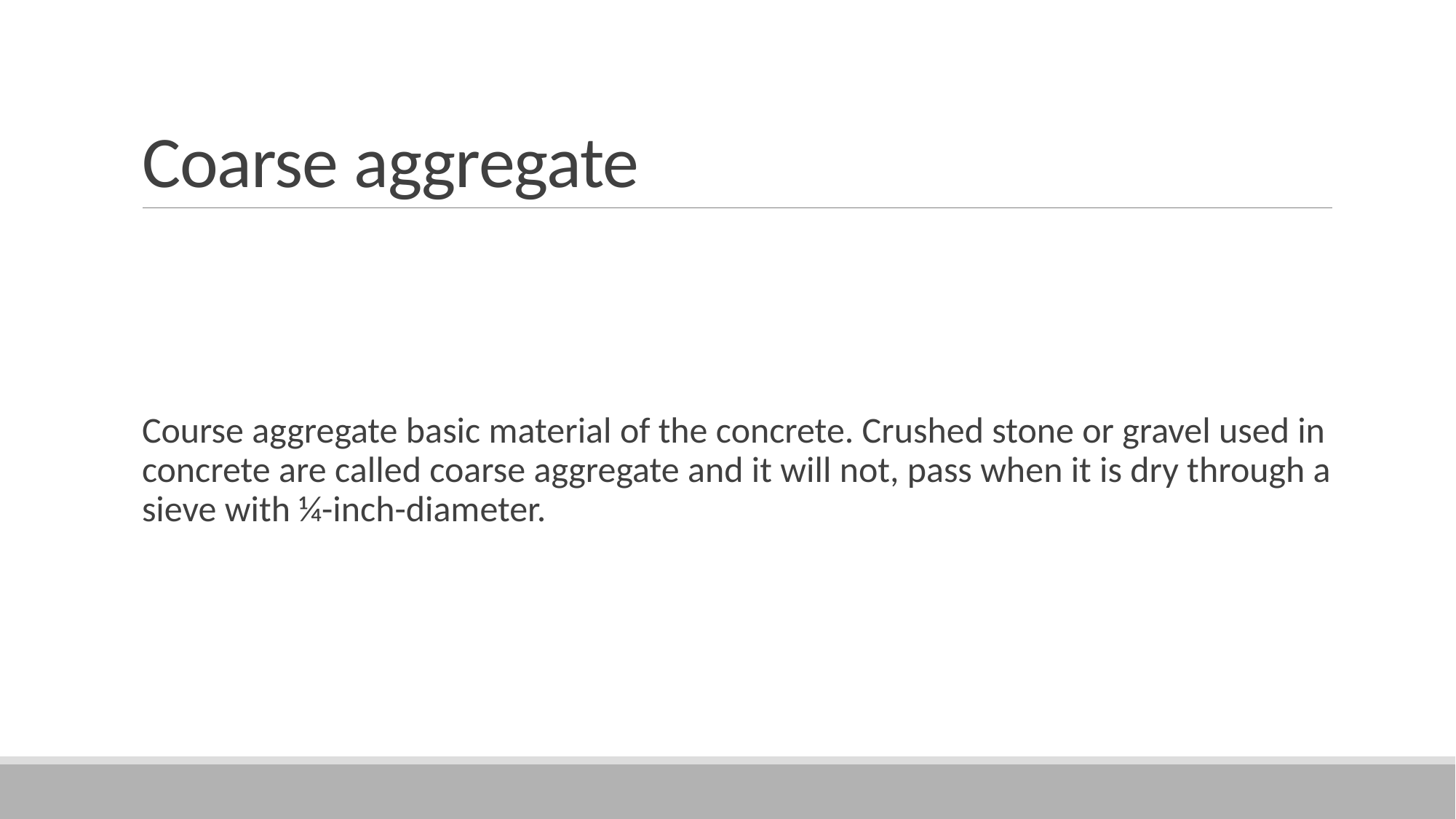

# Coarse aggregate

Course aggregate basic material of the concrete. Crushed stone or gravel used in concrete are called coarse aggregate and it will not, pass when it is dry through a sieve with ¼-inch-diameter.